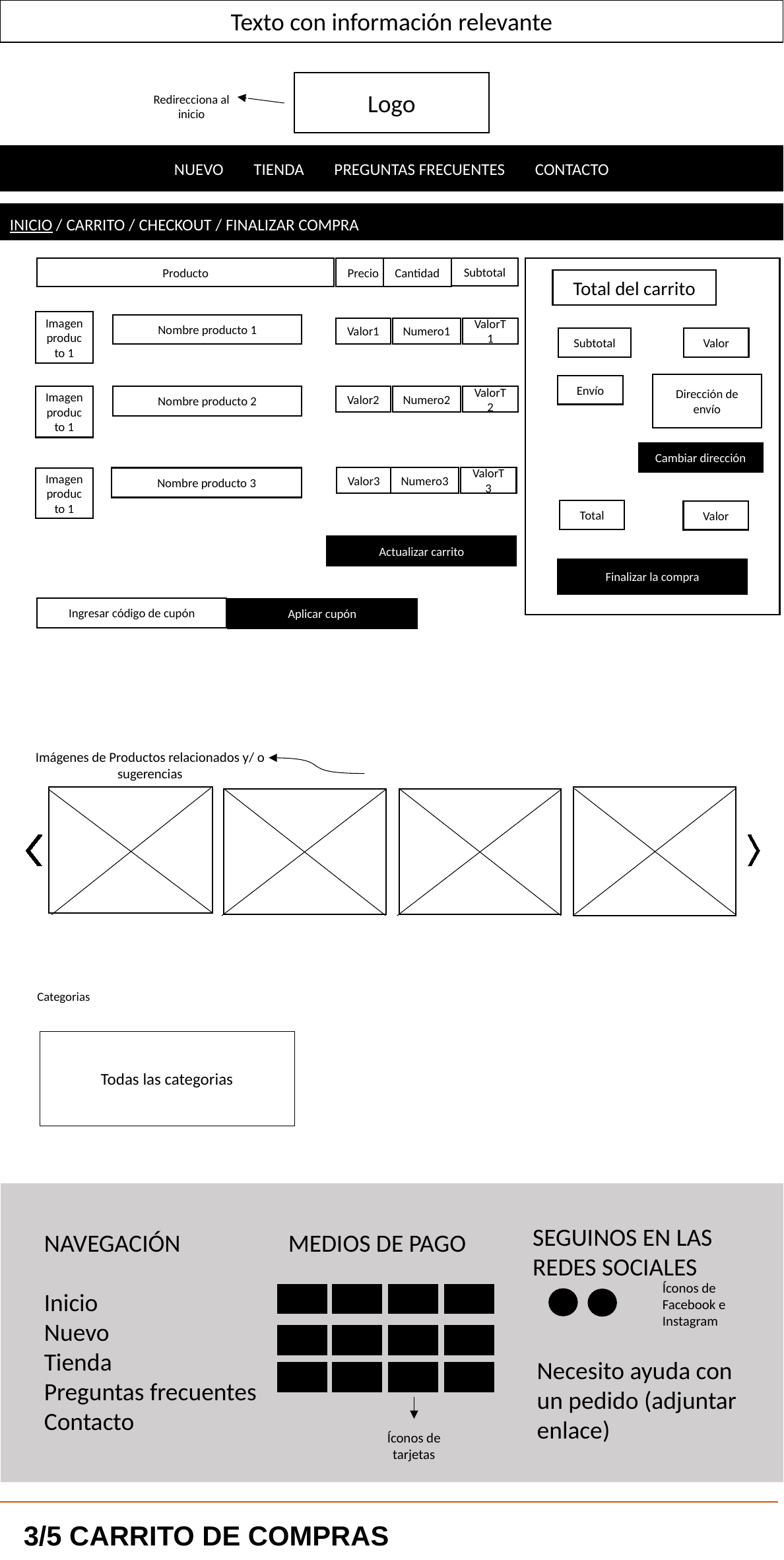

Texto con información relevante
Redirecciona al inicio
Logo
NUEVO        TIENDA        PREGUNTAS FRECUENTES        CONTACTO
INICIO / CARRITO / CHECKOUT / FINALIZAR COMPRA
Producto
Precio
Cantidad
Subtotal

Total del carrito
Imagen producto 1
Nombre producto 1
Valor1
Numero1
ValorT1
Subtotal
Valor
Dirección de envío
Envío
Nombre producto 2
Imagen producto 1
Valor2
Numero2
ValorT2
Cambiar dirección
Valor3
Numero3
ValorT3
Nombre producto 3
Imagen producto 1
Total
Valor
Actualizar carrito
Finalizar la compra
Ingresar código de cupón
Aplicar cupón
Imágenes de Productos relacionados y/ o sugerencias

Categorias
Todas las categorias

SEGUINOS EN LAS REDES SOCIALES

NAVEGACIÓN

Inicio
Nuevo
Tienda
Preguntas frecuentes
Contacto
MEDIOS DE PAGO
Íconos de Facebook e Instagram

Necesito ayuda con un pedido (adjuntar enlace)

Íconos de tarjetas
 3/5 Carrito de Compras